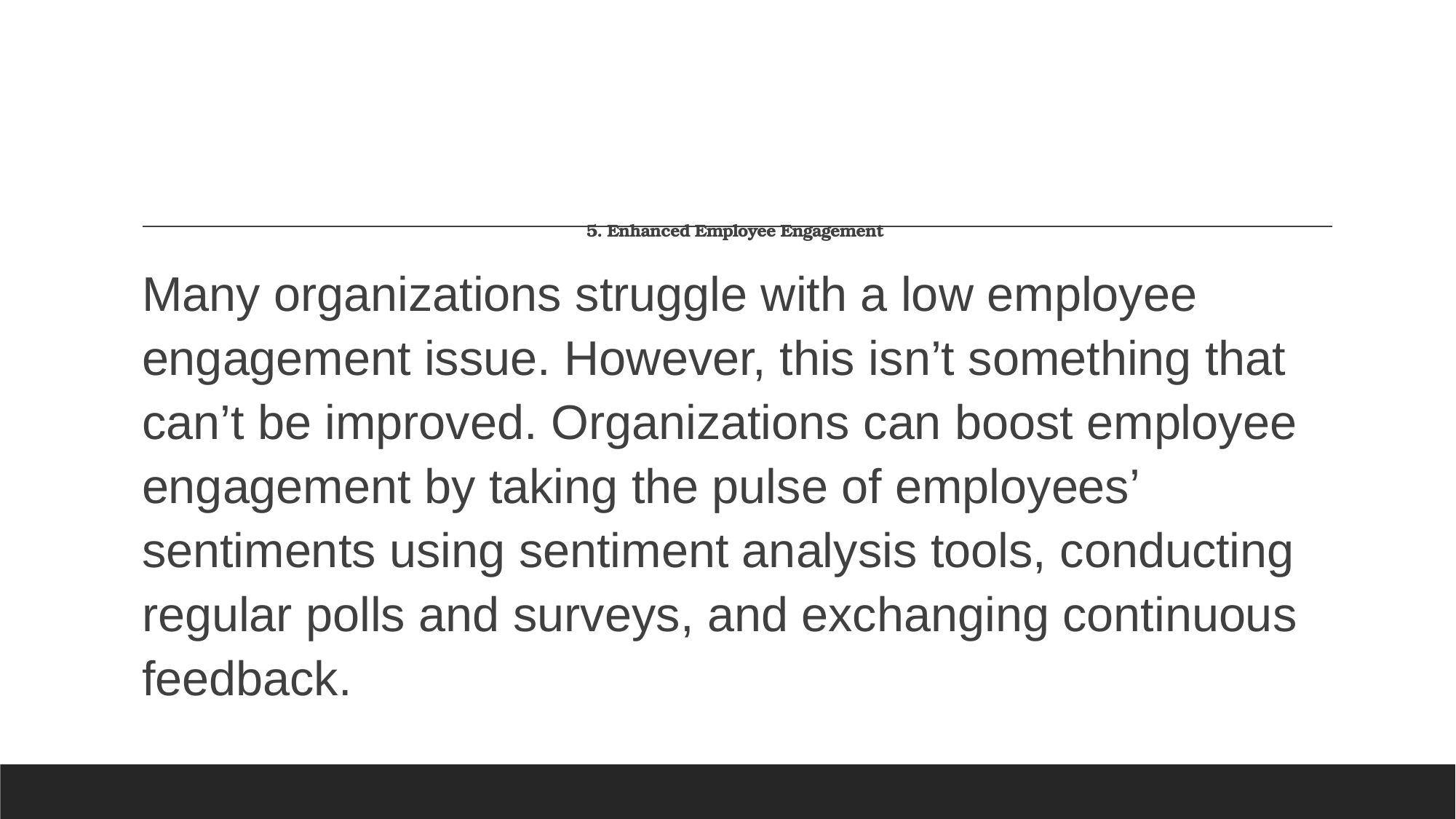

# 5. Enhanced Employee Engagement
Many organizations struggle with a low employee engagement issue. However, this isn’t something that can’t be improved. Organizations can boost employee engagement by taking the pulse of employees’ sentiments using sentiment analysis tools, conducting regular polls and surveys, and exchanging continuous feedback.